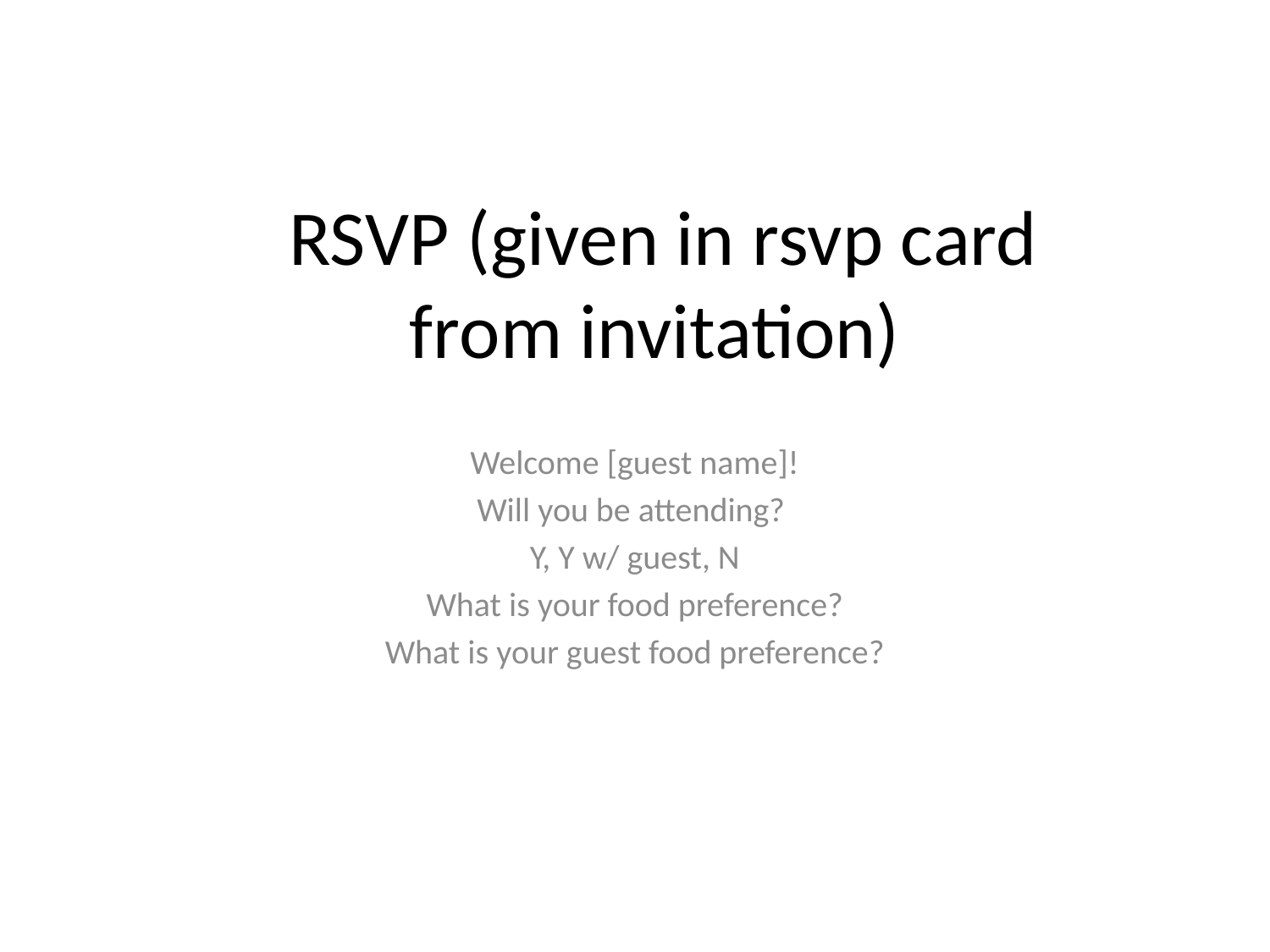

# RSVP (given in rsvp card from invitation)
Welcome [guest name]!
Will you be attending?
Y, Y w/ guest, N
What is your food preference?
What is your guest food preference?